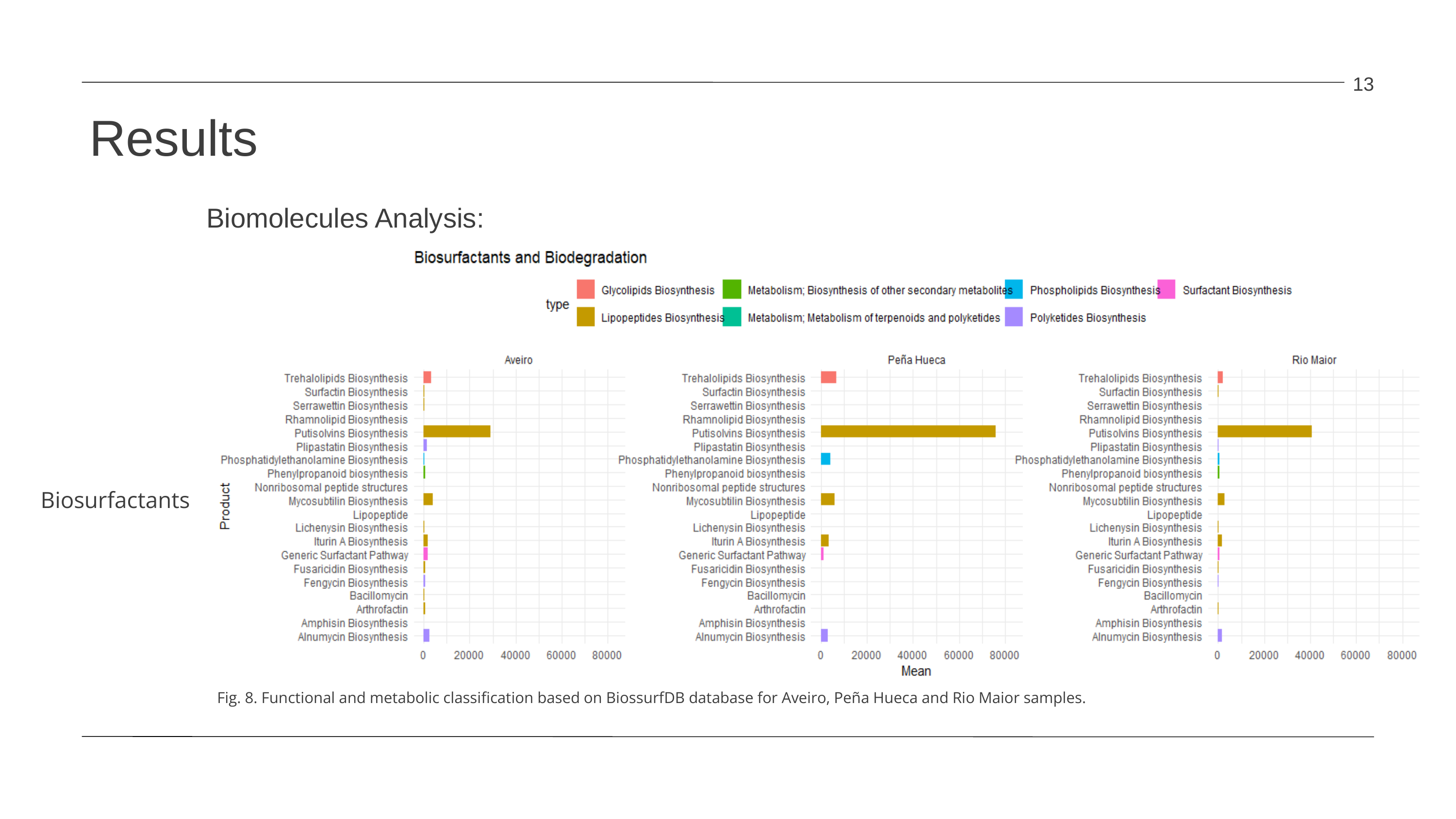

13

Results
Biomolecules Analysis:

Biosurfactants
Fig. 8. Functional and metabolic classification based on BiossurfDB database for Aveiro, Peña Hueca and Rio Maior samples.